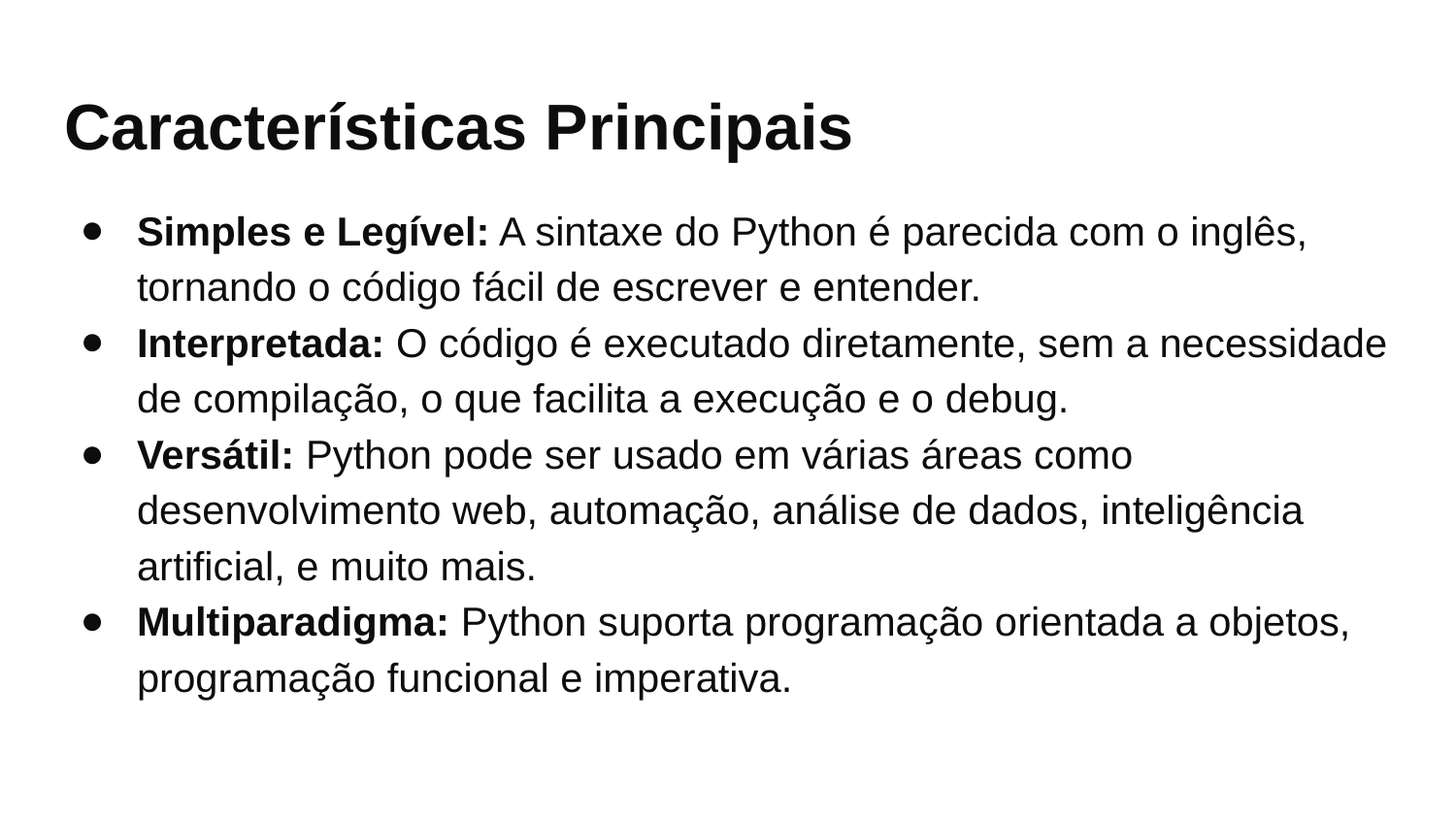

# Características Principais
Simples e Legível: A sintaxe do Python é parecida com o inglês, tornando o código fácil de escrever e entender.
Interpretada: O código é executado diretamente, sem a necessidade de compilação, o que facilita a execução e o debug.
Versátil: Python pode ser usado em várias áreas como desenvolvimento web, automação, análise de dados, inteligência artificial, e muito mais.
Multiparadigma: Python suporta programação orientada a objetos, programação funcional e imperativa.